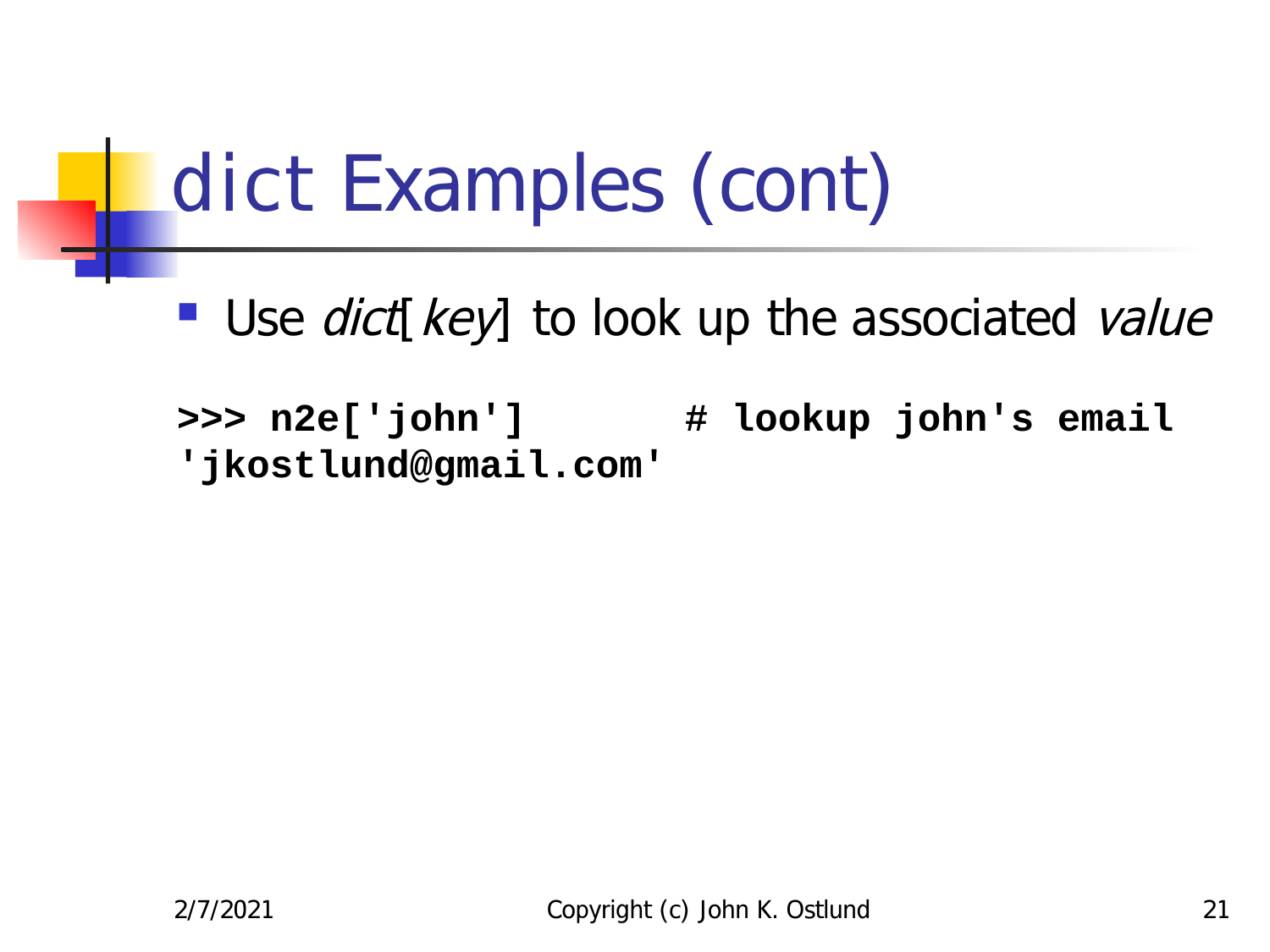

# dict Examples (cont)
Use dict[key] to look up the associated value

>>> n2e['john']		# lookup john's email
'jkostlund@gmail.com'

2/7/2021
Copyright (c) John K. Ostlund
21